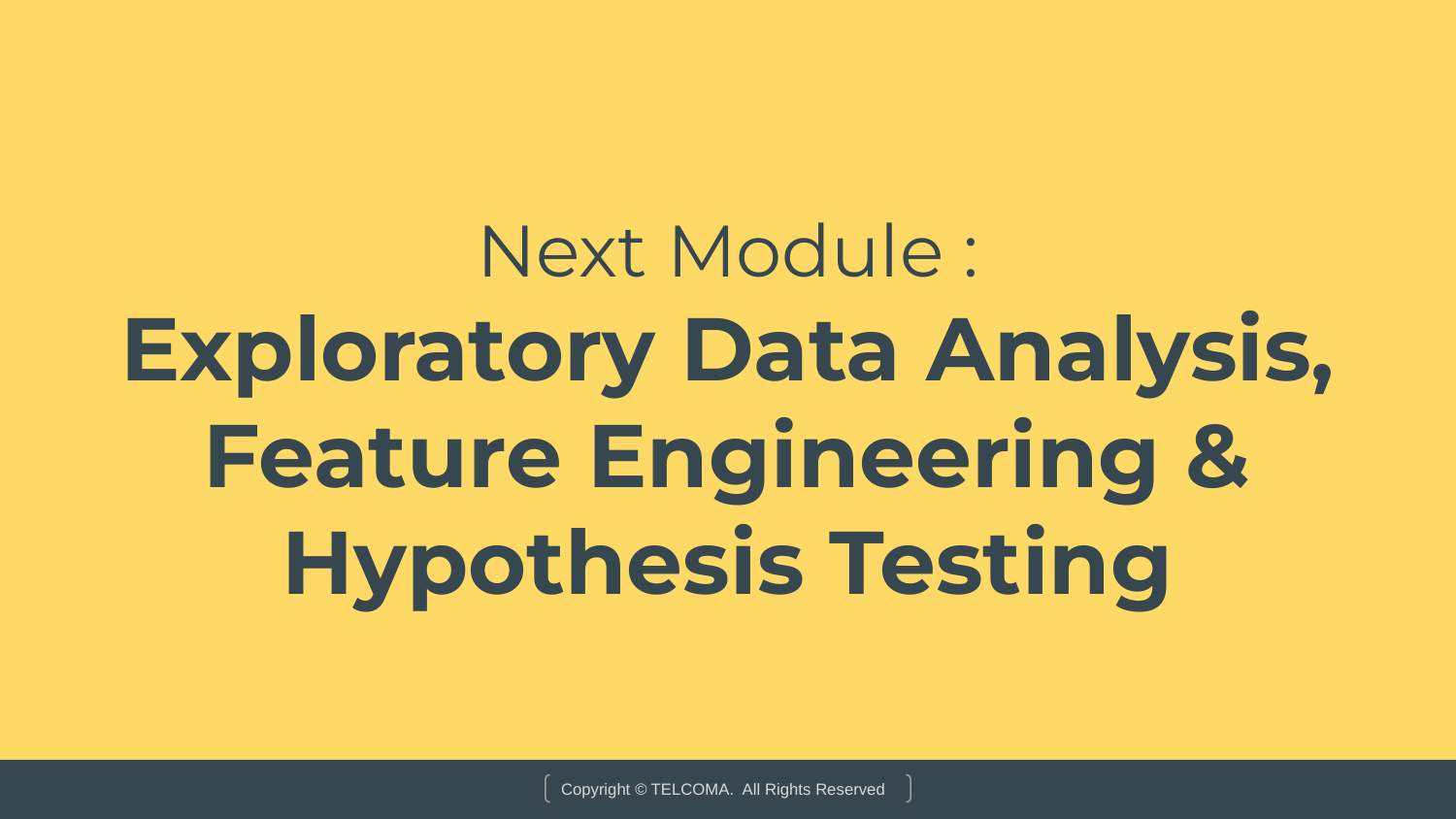

# Next Module : Exploratory Data Analysis, Feature Engineering & Hypothesis Testing